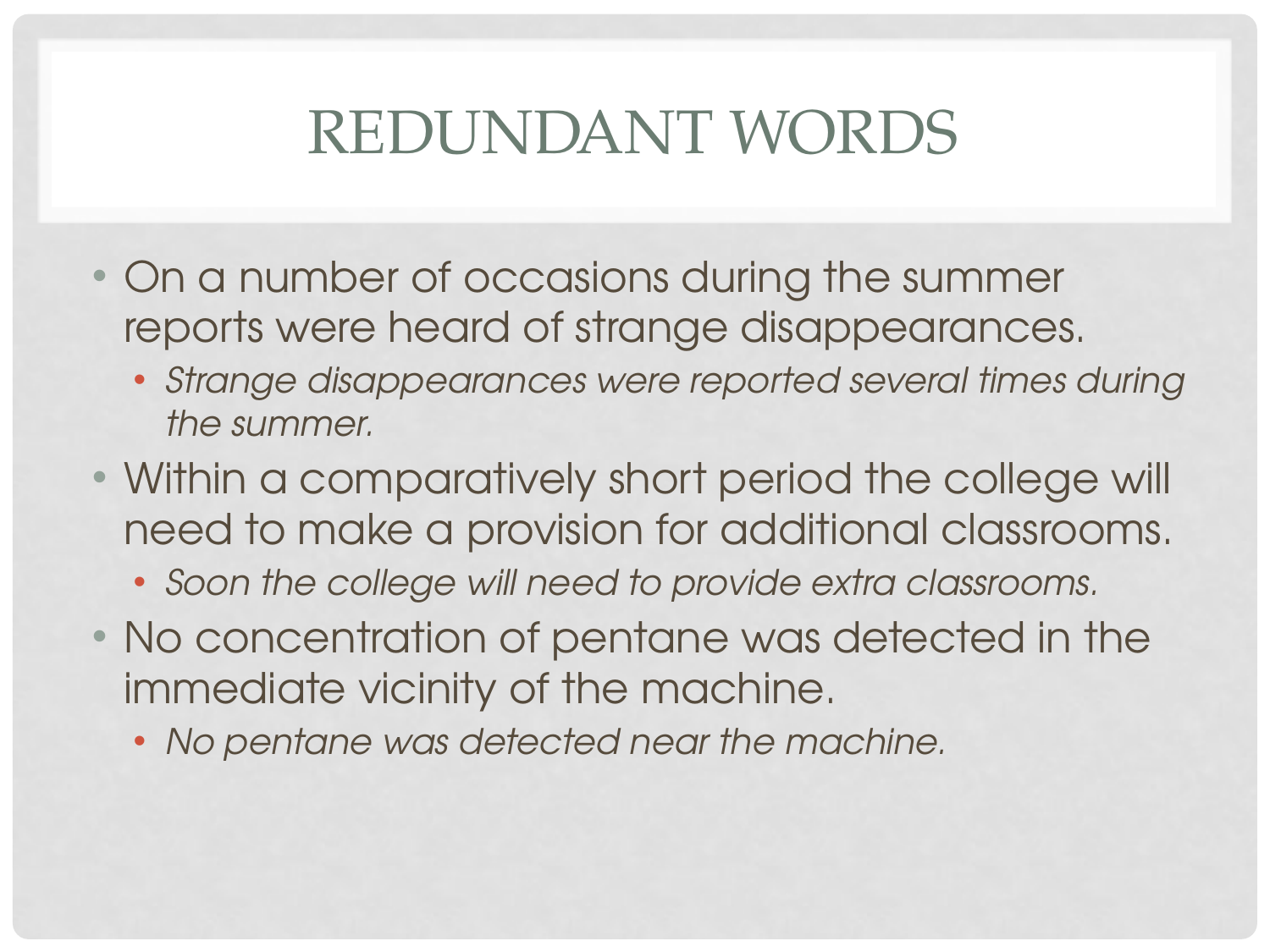

# Redundant Words
On a number of occasions during the summer reports were heard of strange disappearances.
Strange disappearances were reported several times during the summer.
Within a comparatively short period the college will need to make a provision for additional classrooms.
Soon the college will need to provide extra classrooms.
No concentration of pentane was detected in the immediate vicinity of the machine.
No pentane was detected near the machine.